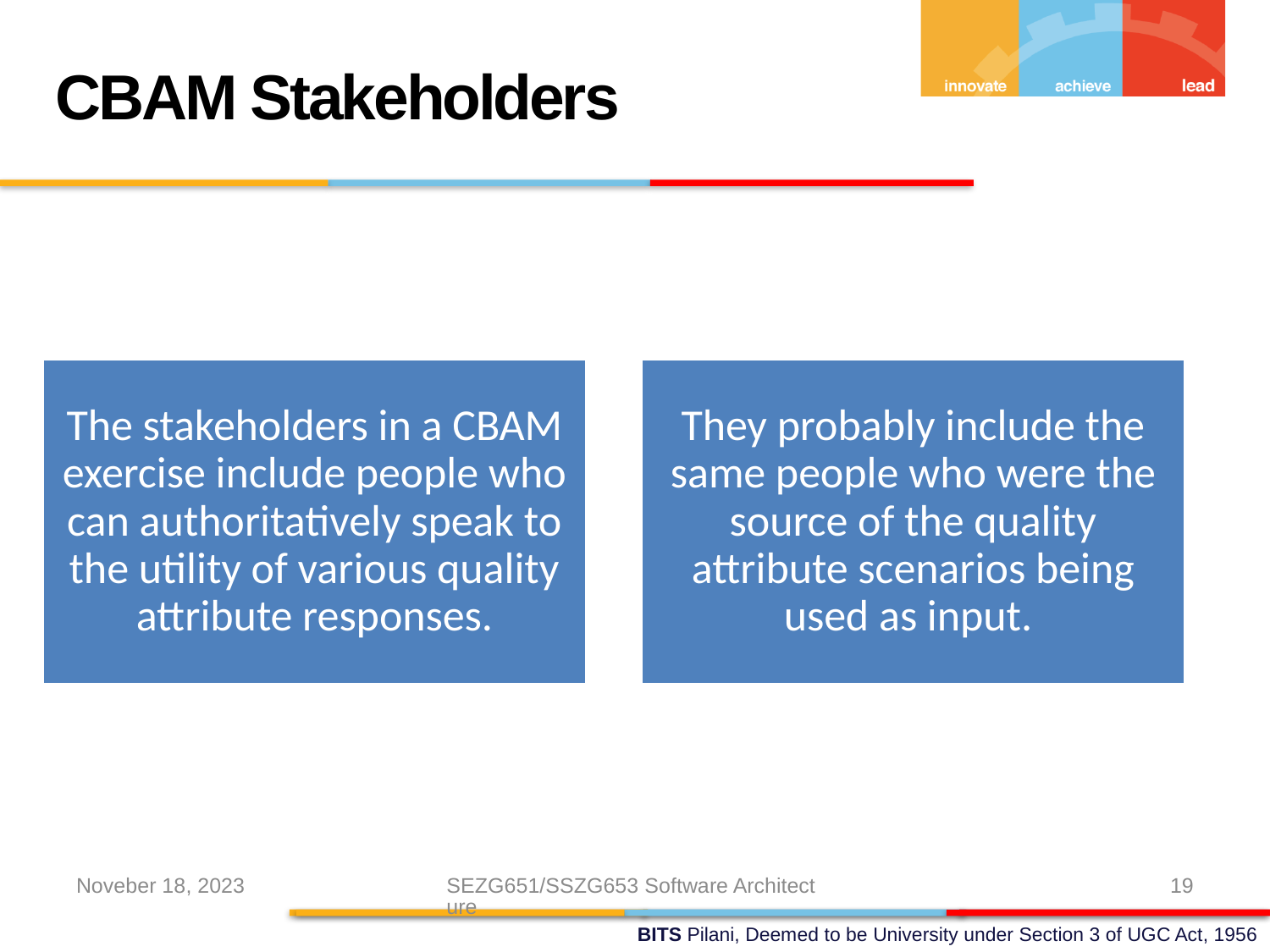

CBAM Stakeholders
The stakeholders in a CBAM exercise include people who can authoritatively speak to the utility of various quality attribute responses.
They probably include the same people who were the source of the quality attribute scenarios being used as input.
Noveber 18, 2023
SEZG651/SSZG653 Software Architecture
19